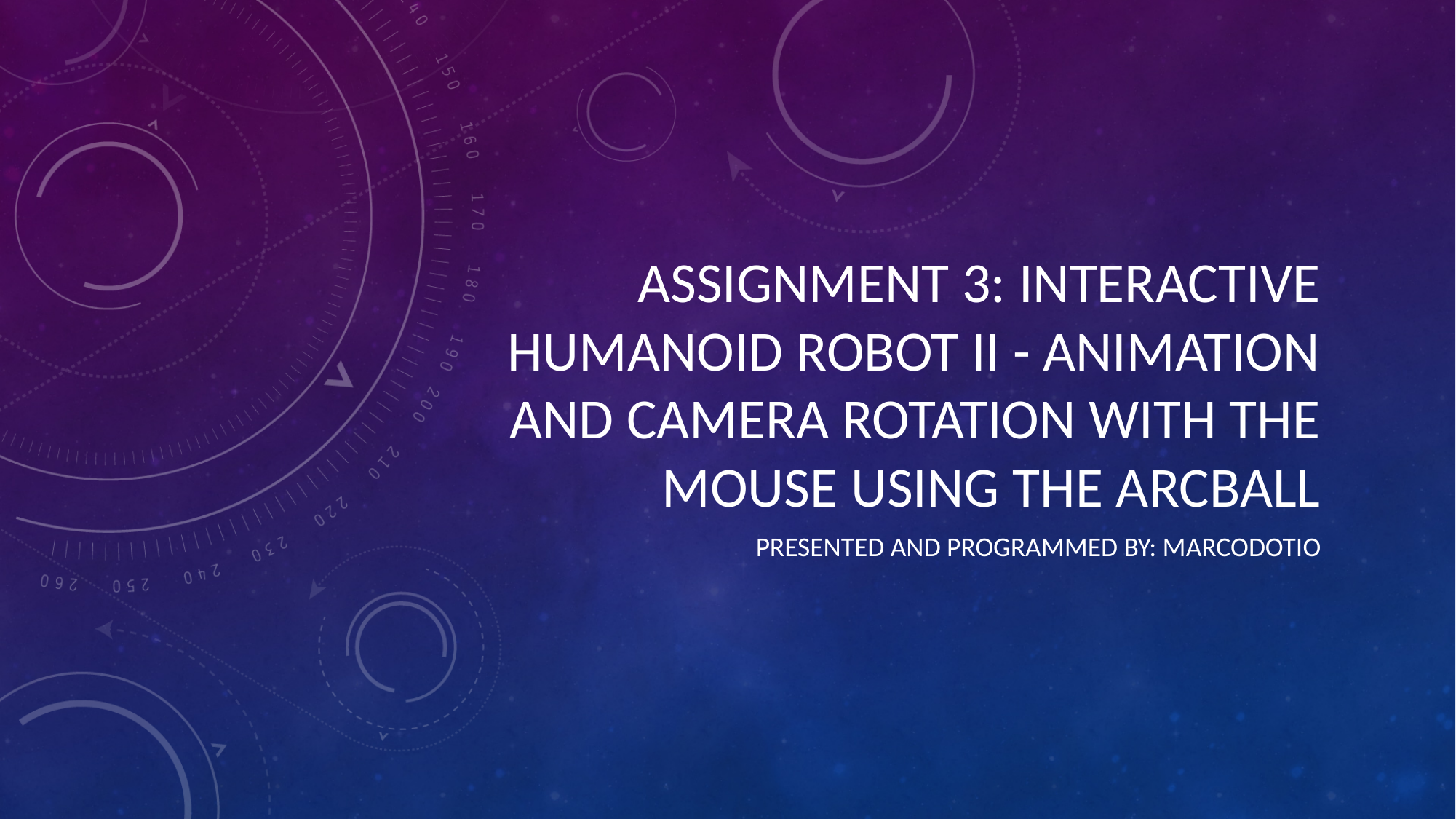

# Assignment 3: Interactive Humanoid Robot II - animation and camera rotation with the mouse using the Arcball
Presented and programmed by: MarcoDotIO